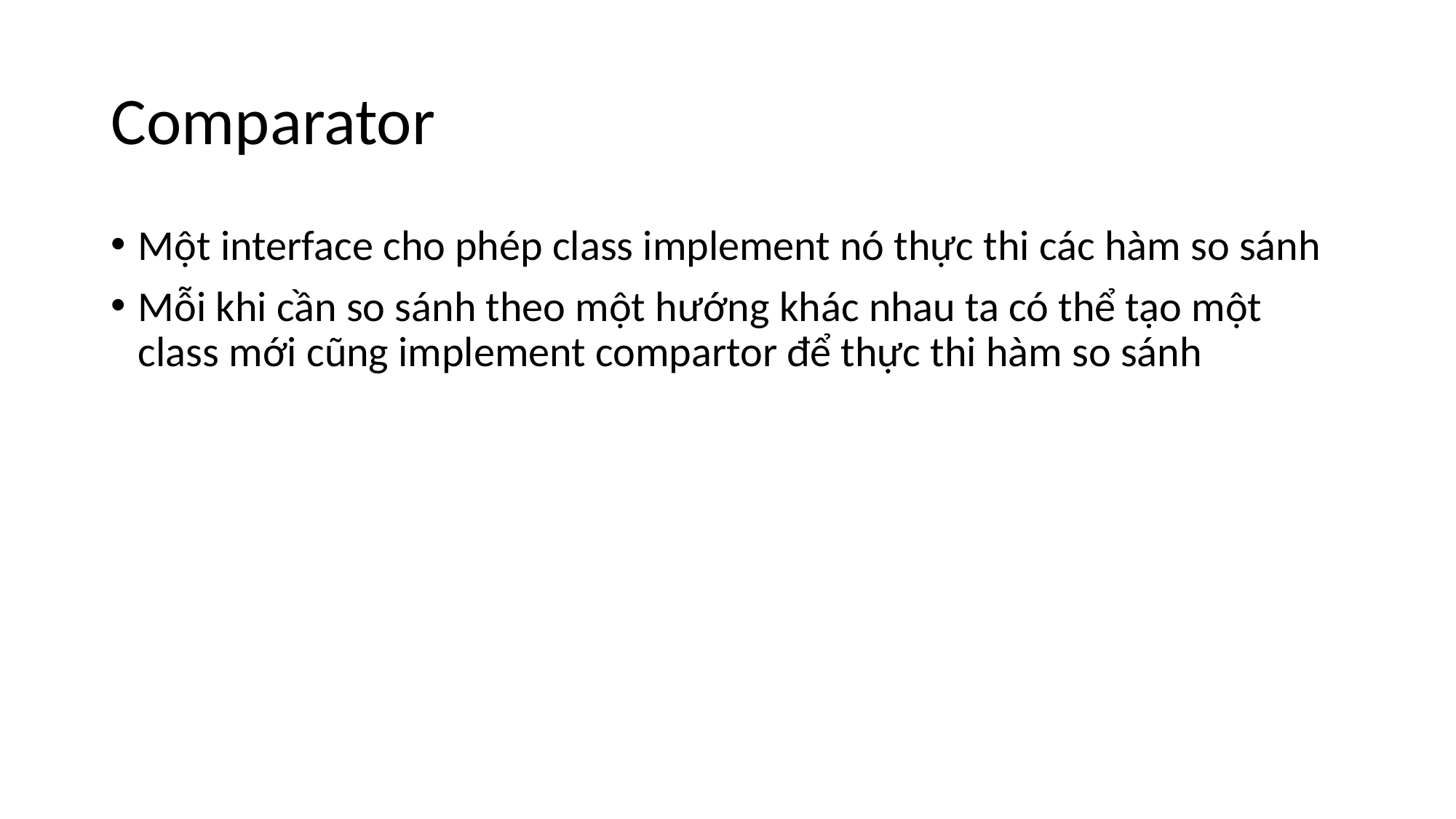

# Comparator
Một interface cho phép class implement nó thực thi các hàm so sánh
Mỗi khi cần so sánh theo một hướng khác nhau ta có thể tạo một class mới cũng implement compartor để thực thi hàm so sánh